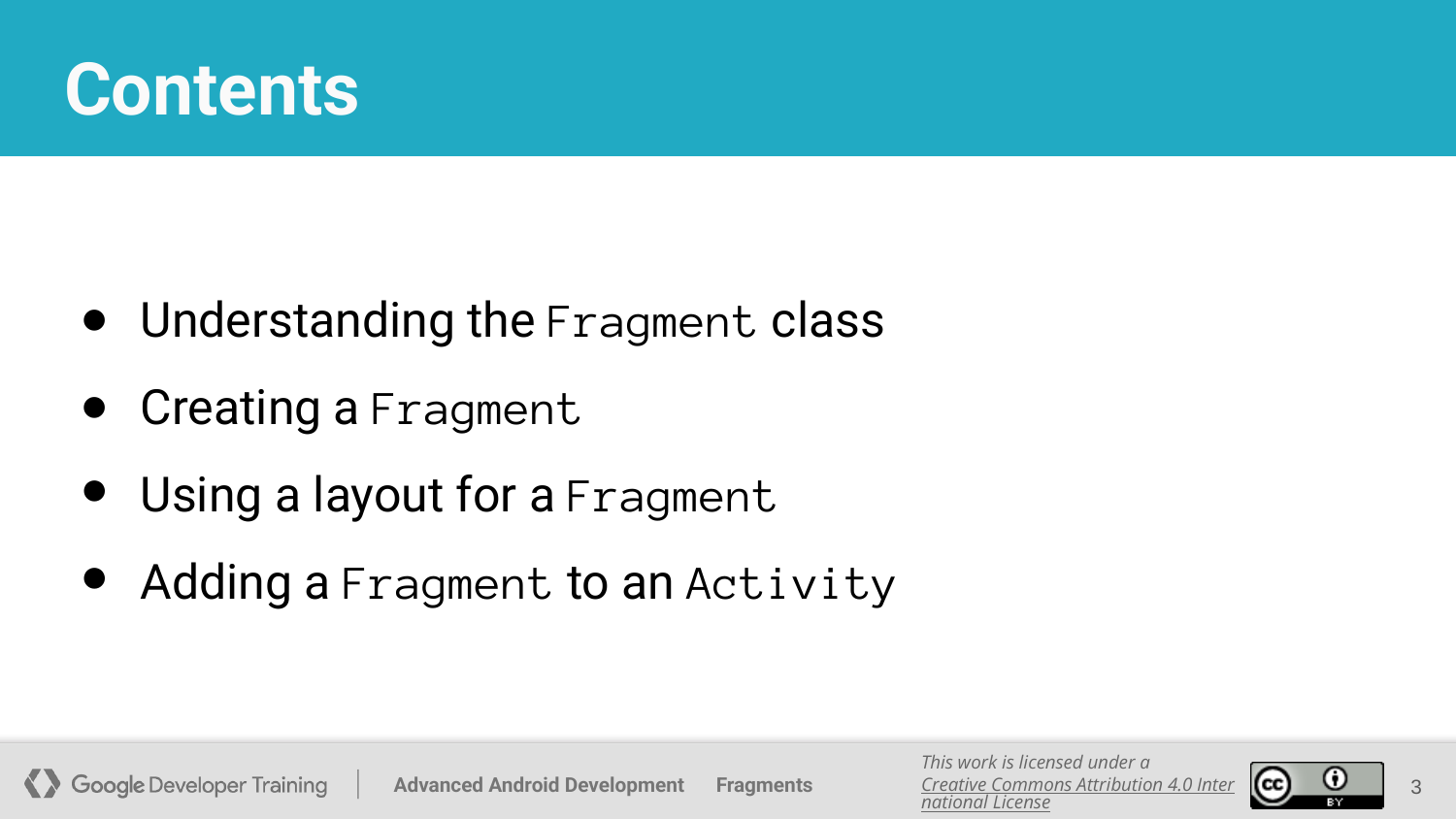

# Contents

Understanding the Fragment class
Creating a Fragment
Using a layout for a Fragment
Adding a Fragment to an Activity

3